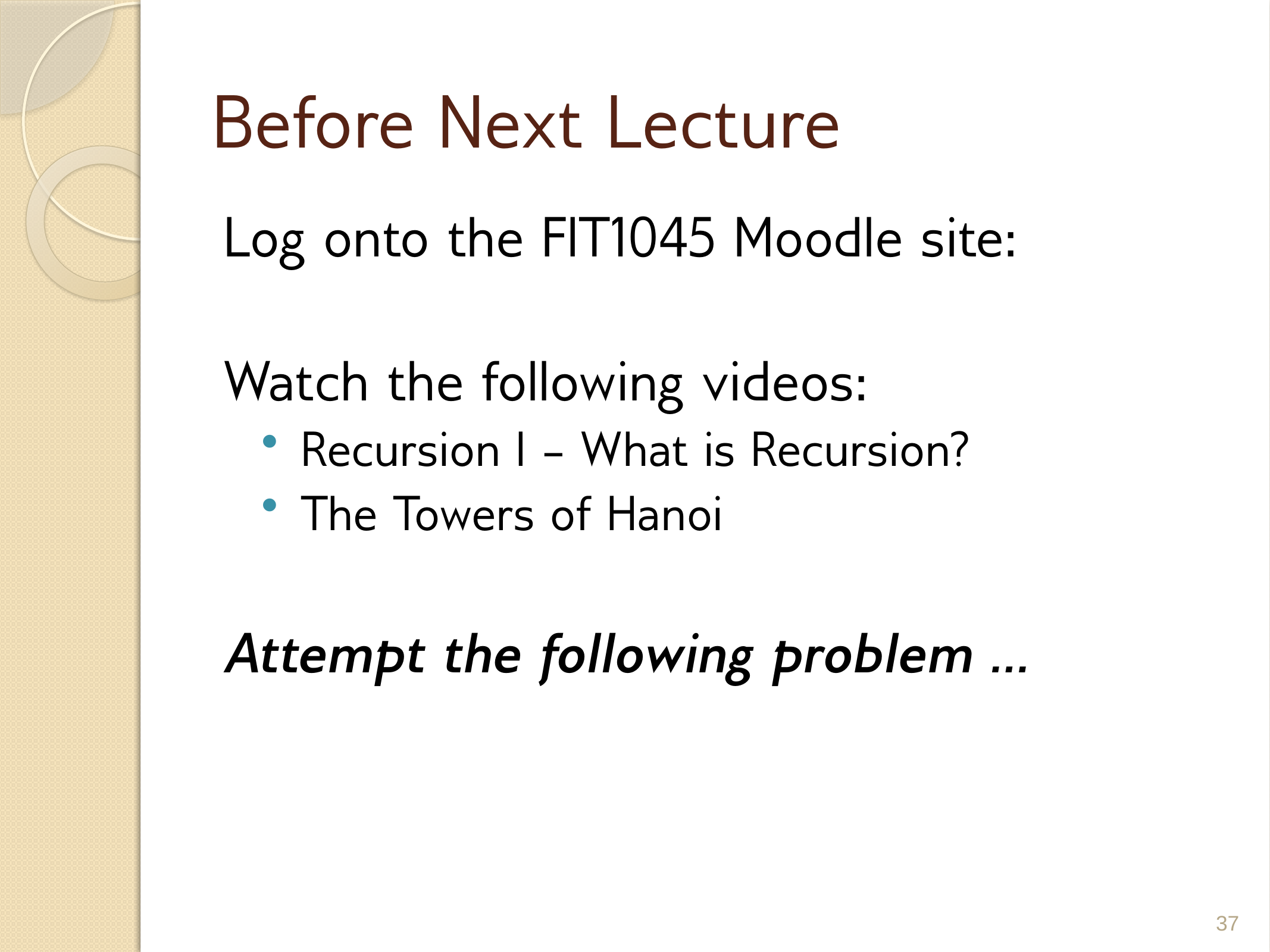

# Before Next Lecture
Log onto the FIT1045 Moodle site:

Watch the following videos:
Recursion I – What is Recursion?
The Towers of Hanoi

Attempt the following problem …
37